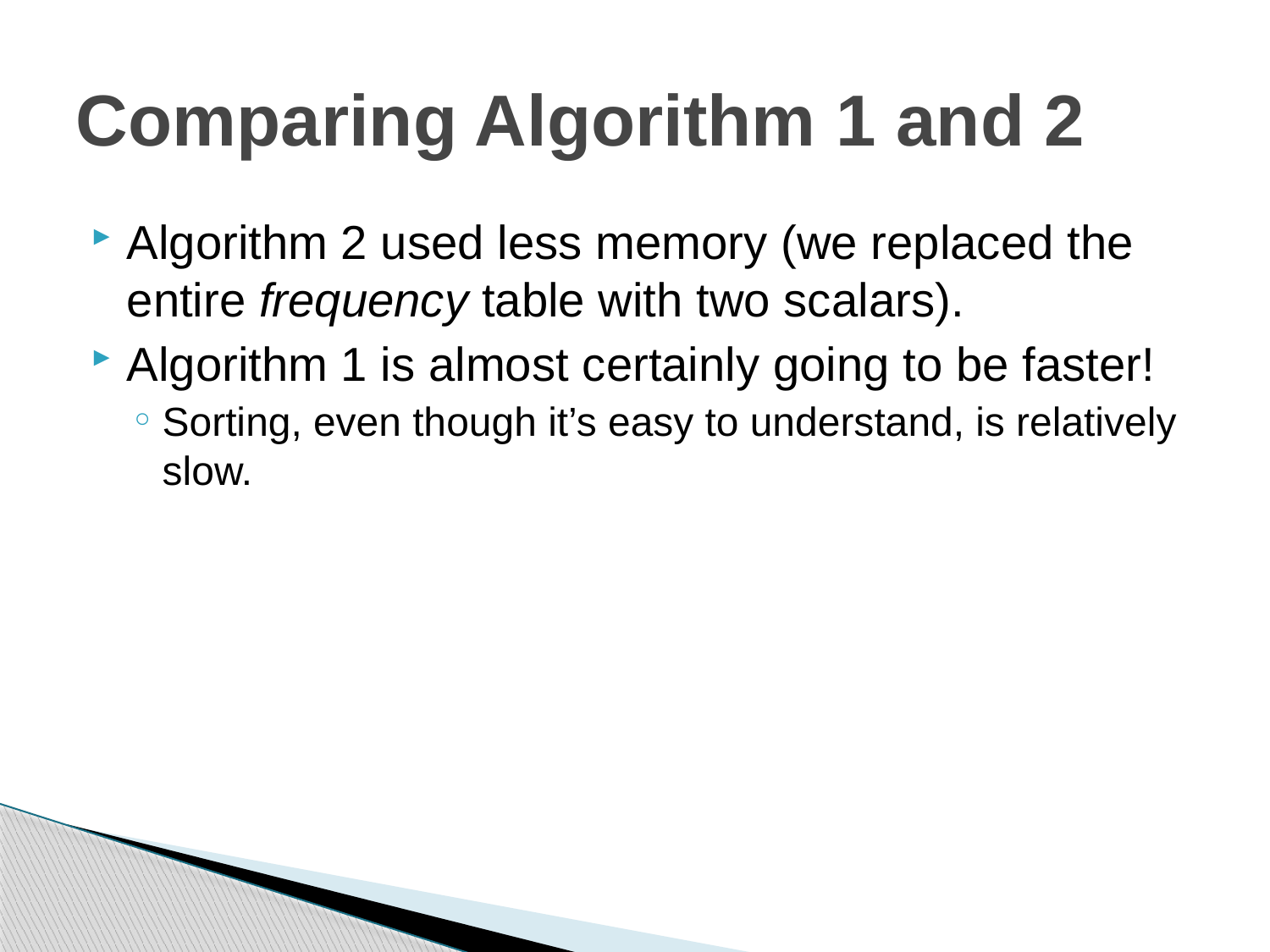

# Comparing Algorithm 1 and 2
Algorithm 2 used less memory (we replaced the entire frequency table with two scalars).
Algorithm 1 is almost certainly going to be faster!
Sorting, even though it’s easy to understand, is relatively slow.